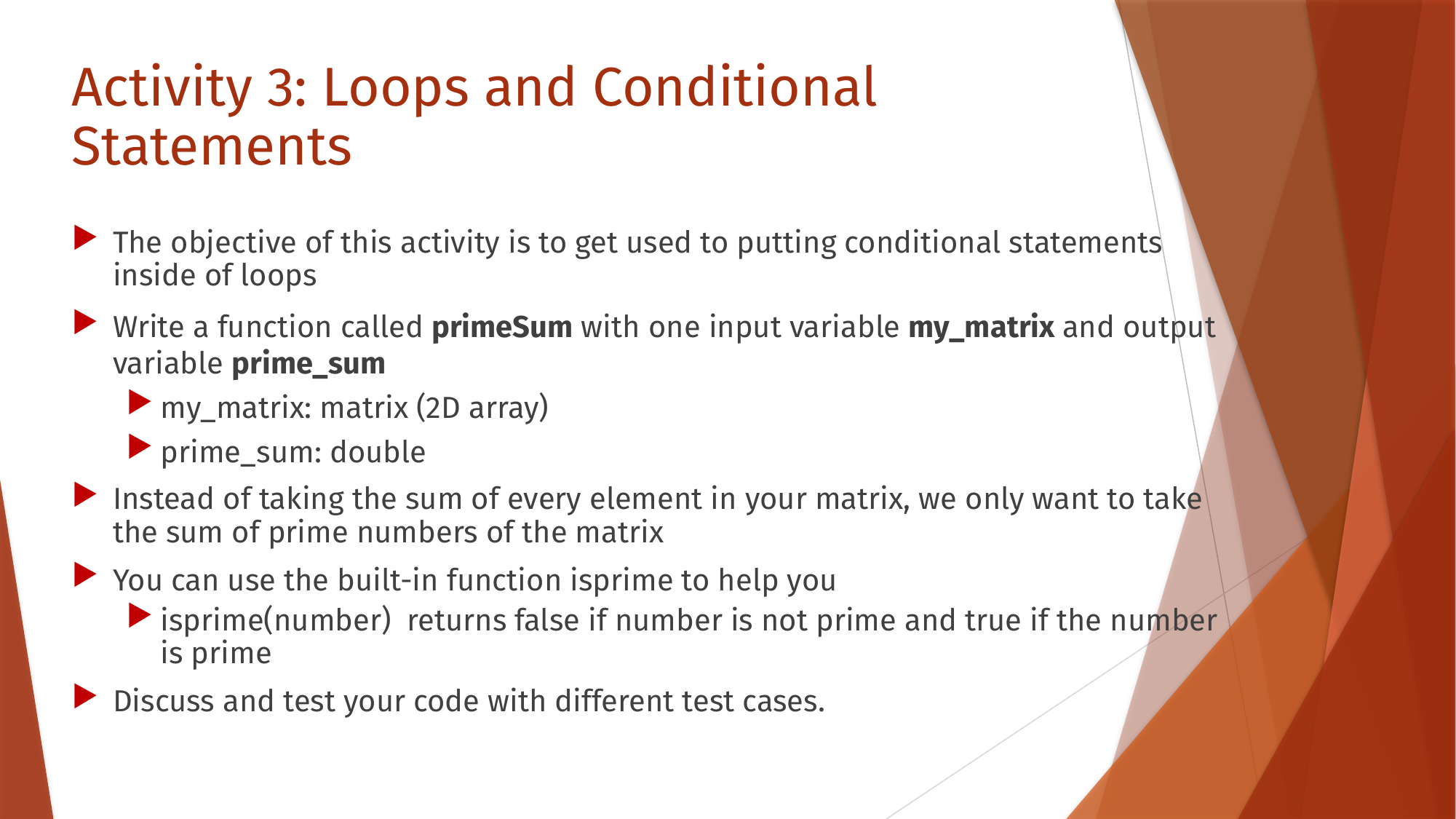

# Activity 3: Loops and Conditional Statements
The objective of this activity is to get used to putting conditional statements inside of loops
Write a function called primeSum with one input variable my_matrix and output variable prime_sum
my_matrix: matrix (2D array)
prime_sum: double
Instead of taking the sum of every element in your matrix, we only want to take the sum of prime numbers of the matrix
You can use the built-in function isprime to help you
isprime(number)  returns false if number is not prime and true if the number is prime
Discuss and test your code with different test cases.